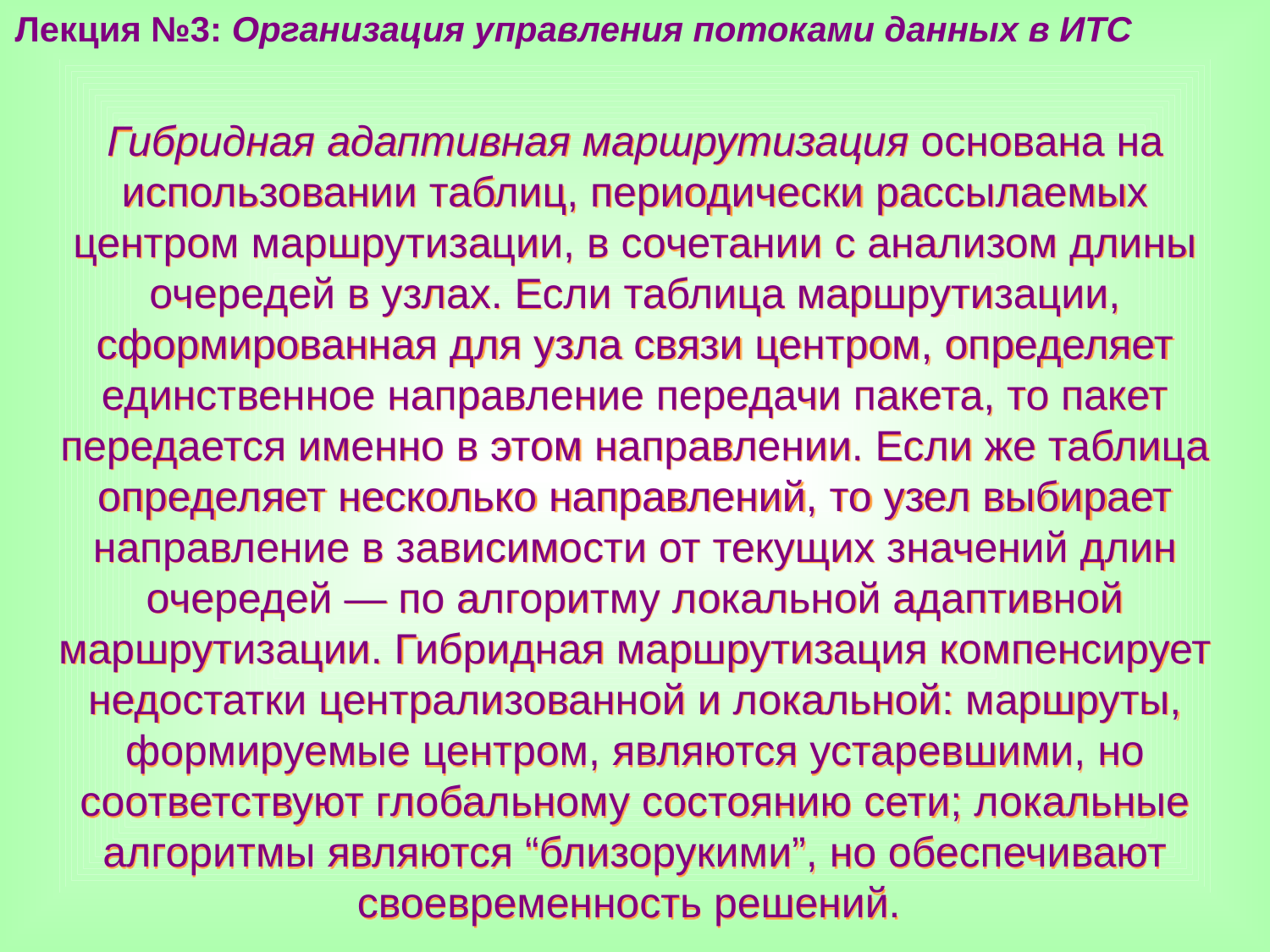

Лекция №3: Организация управления потоками данных в ИТС
Гибридная адаптивная маршрутизация основана на использовании таблиц, периодически рассылаемых центром маршрутизации, в сочетании с анализом длины очередей в узлах. Если таблица маршрутизации, сформированная для узла связи центром, определяет единственное направление передачи пакета, то пакет передается именно в этом направлении. Если же таблица определяет несколько направлений, то узел выбирает направление в зависимости от текущих значений длин очередей — по алгоритму локальной адаптивной маршрутизации. Гибридная маршрутизация компенсирует недостатки централизованной и локальной: маршруты, формируемые центром, являются устаревшими, но соответствуют глобальному состоянию сети; локальные алгоритмы являются “близорукими”, но обеспечивают своевременность решений.